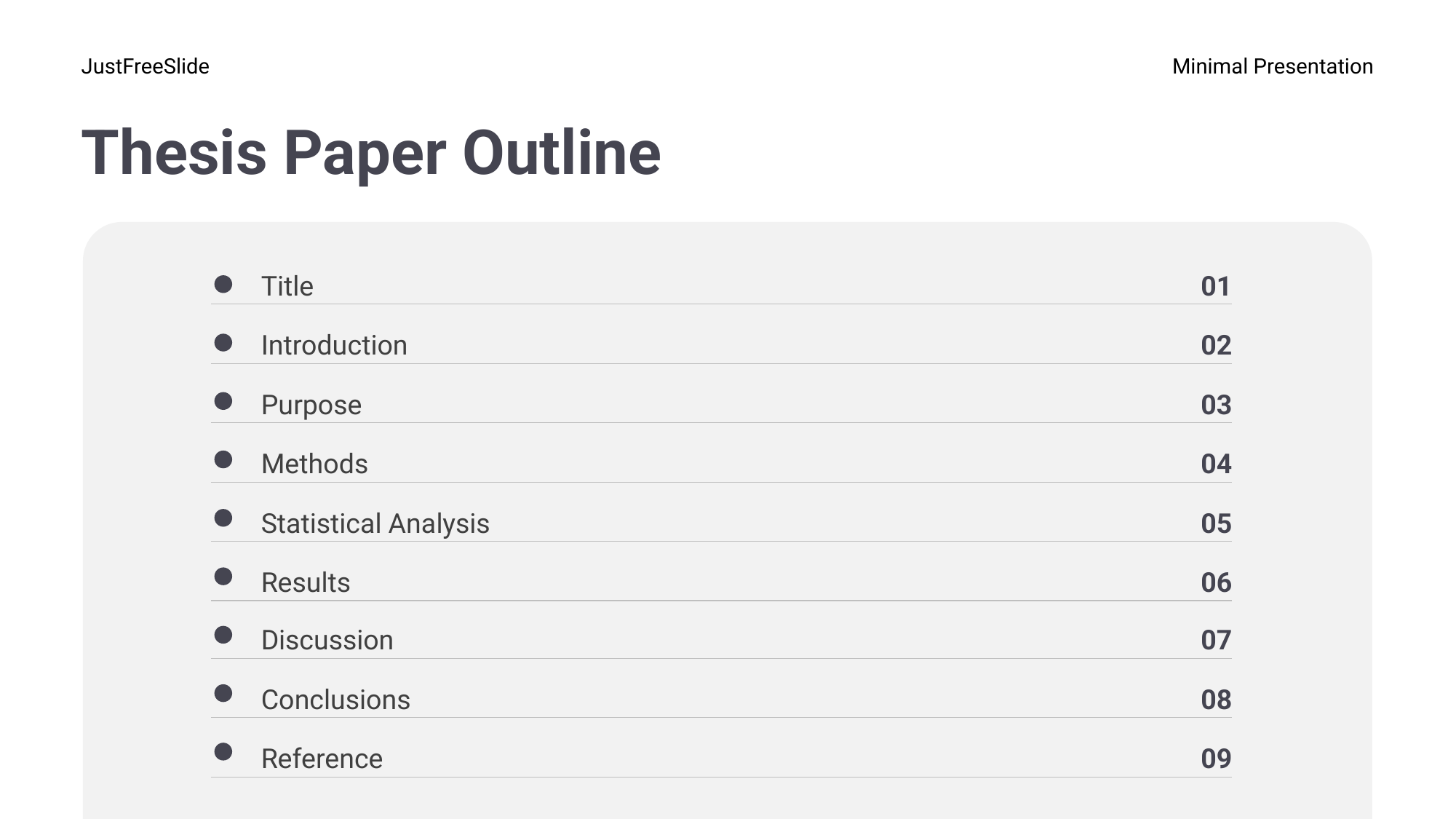

JustFreeSlide
Minimal Presentation
# Thesis Paper Outline

Title
01

Introduction
02

03
Purpose

04
Methods

Statistical Analysis
05

Results
06

Discussion
07

Conclusions
08

Reference
09